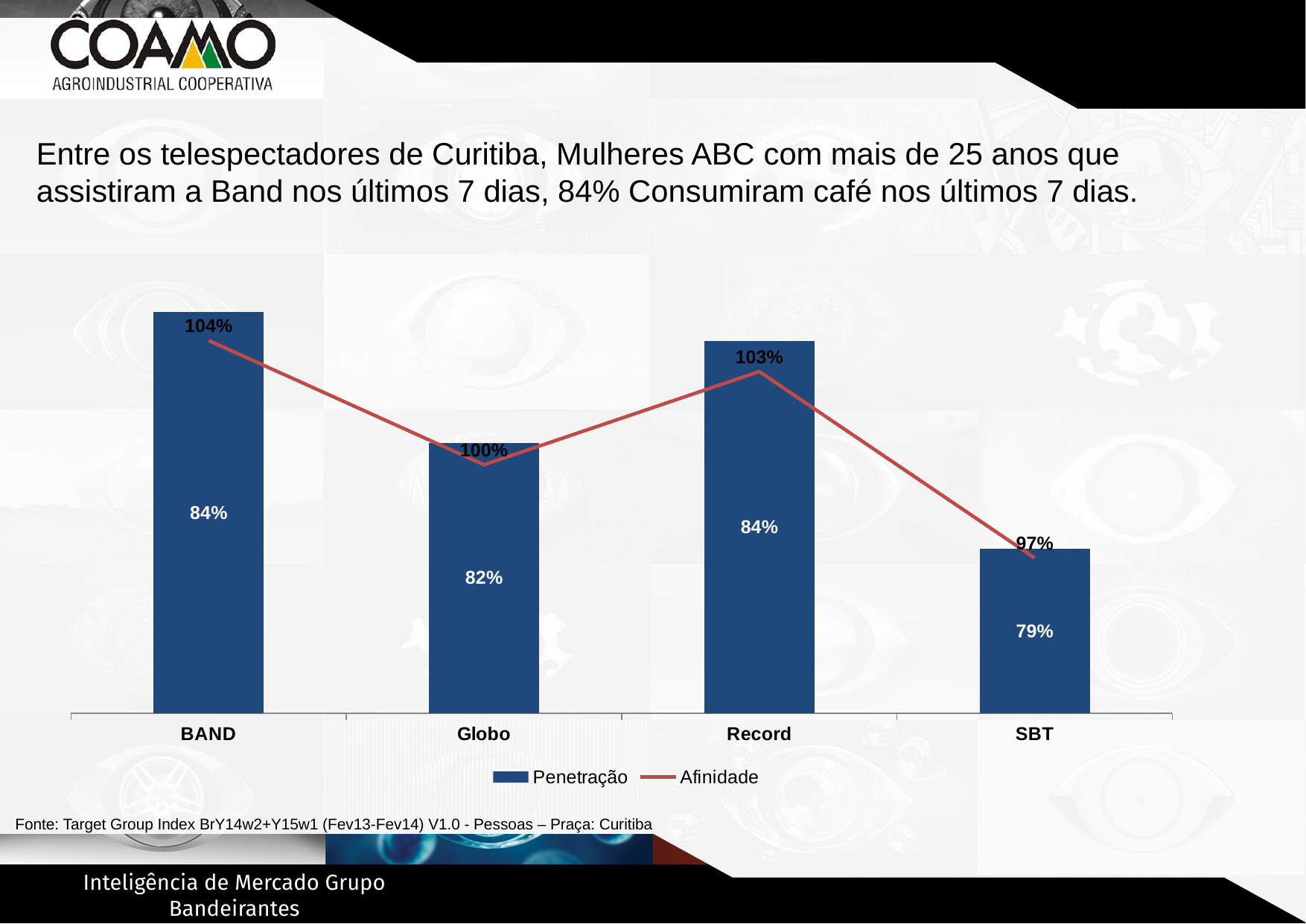

Entre os telespectadores de Curitiba, Mulheres ABC com mais de 25 anos que assistiram a Band nos últimos 7 dias, 84% Consumiram café nos últimos 7 dias.

### Chart

| Category | Penetração | Afinidade |
|---|---|---|
| BAND | 0.843 | 1.04 |
| Globo | 0.816 | 1.0 |
| Record | 0.837 | 1.03 |
| SBT | 0.794 | 0.97 |
Fonte: Target Group Index BrY14w2+Y15w1 (Fev13-Fev14) V1.0 - Pessoas – Praça: Curitiba